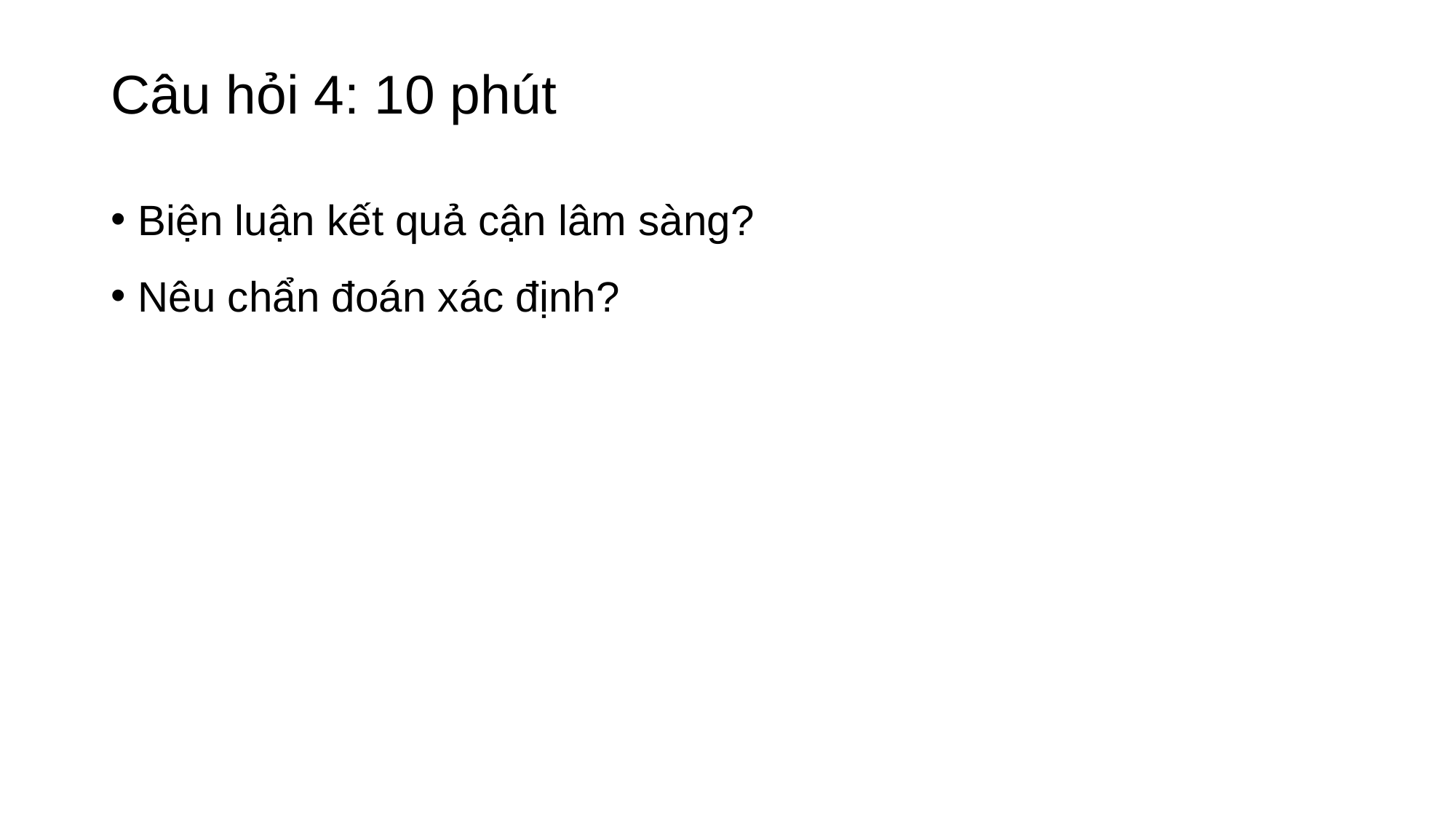

# Câu hỏi 4: 10 phút
Biện luận kết quả cận lâm sàng?
Nêu chẩn đoán xác định?